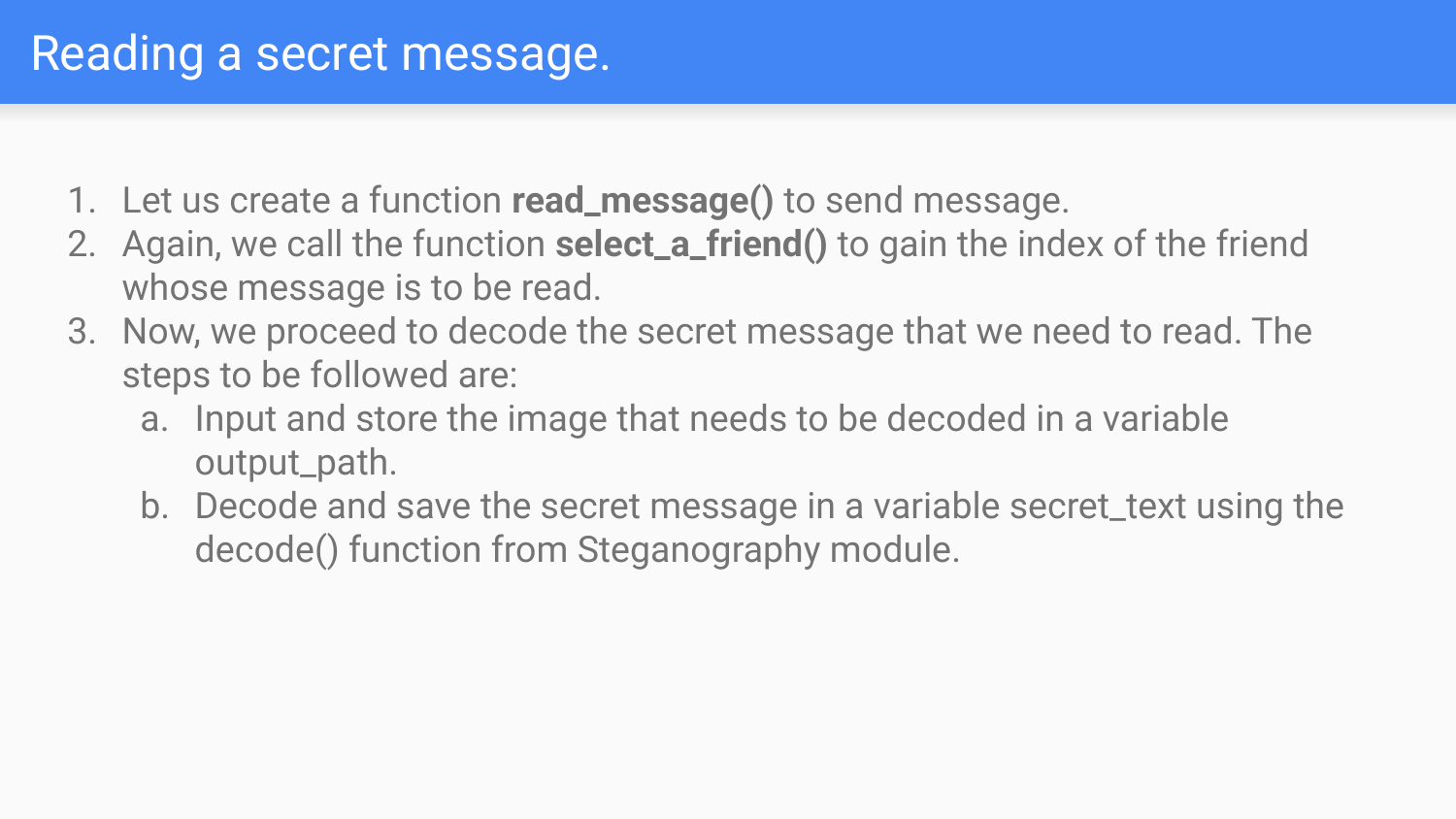

# Reading a secret message.
Let us create a function read_message() to send message.
Again, we call the function select_a_friend() to gain the index of the friend whose message is to be read.
Now, we proceed to decode the secret message that we need to read. The steps to be followed are:
Input and store the image that needs to be decoded in a variable output_path.
Decode and save the secret message in a variable secret_text using the decode() function from Steganography module.